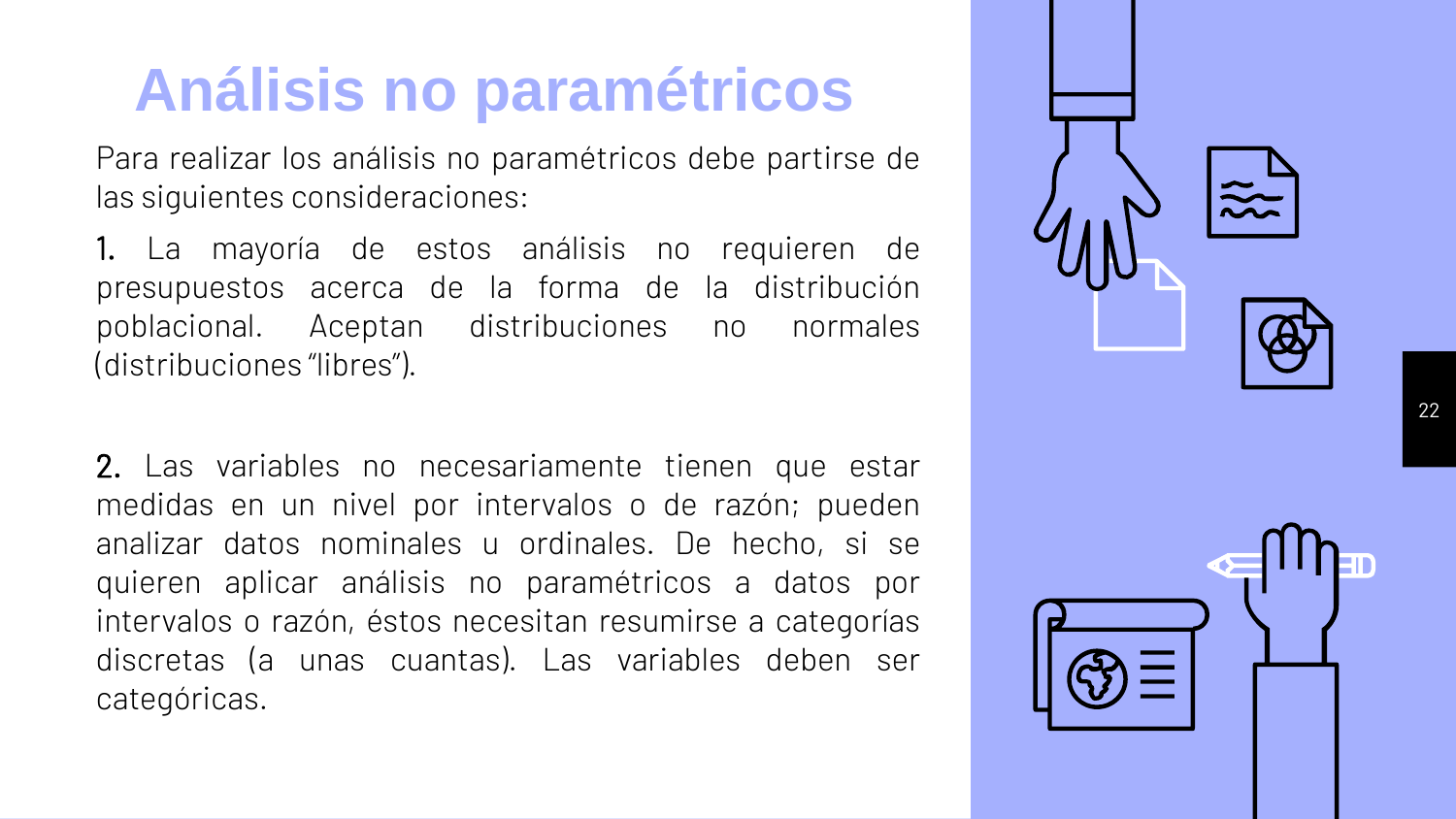

# Análisis no paramétricos
Para realizar los análisis no paramétricos debe partirse de las siguientes consideraciones:
1. La mayoría de estos análisis no requieren de presupuestos acerca de la forma de la distribución poblacional. Aceptan distribuciones no normales (distribuciones “libres”).

2. Las variables no necesariamente tienen que estar medidas en un nivel por intervalos o de razón; pueden analizar datos nominales u ordinales. De hecho, si se quieren aplicar análisis no paramétricos a datos por intervalos o razón, éstos necesitan resumirse a categorías discretas (a unas cuantas). Las variables deben ser categóricas.
22